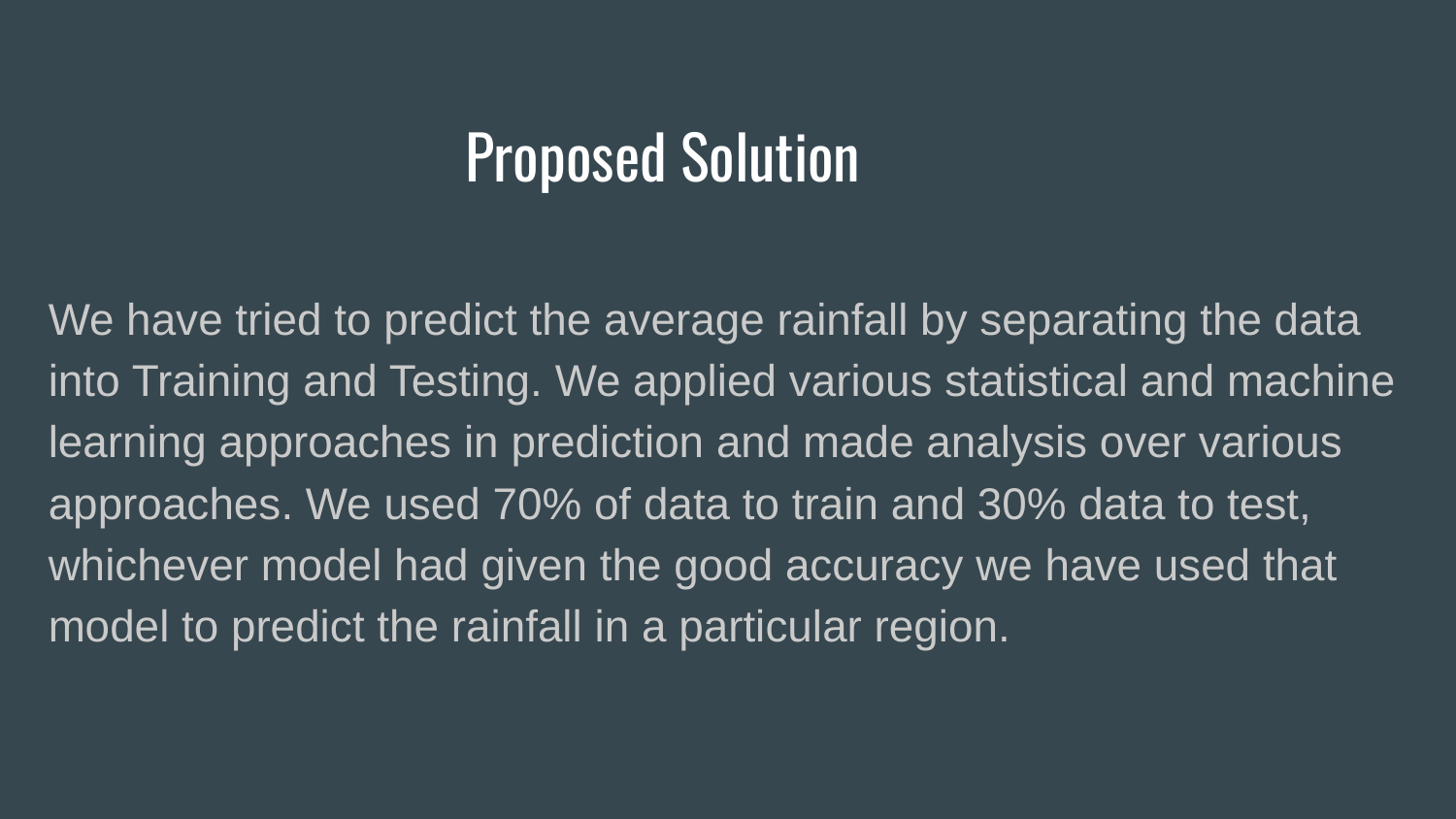

# Proposed Solution
We have tried to predict the average rainfall by separating the data into Training and Testing. We applied various statistical and machine learning approaches in prediction and made analysis over various approaches. We used 70% of data to train and 30% data to test, whichever model had given the good accuracy we have used that model to predict the rainfall in a particular region.